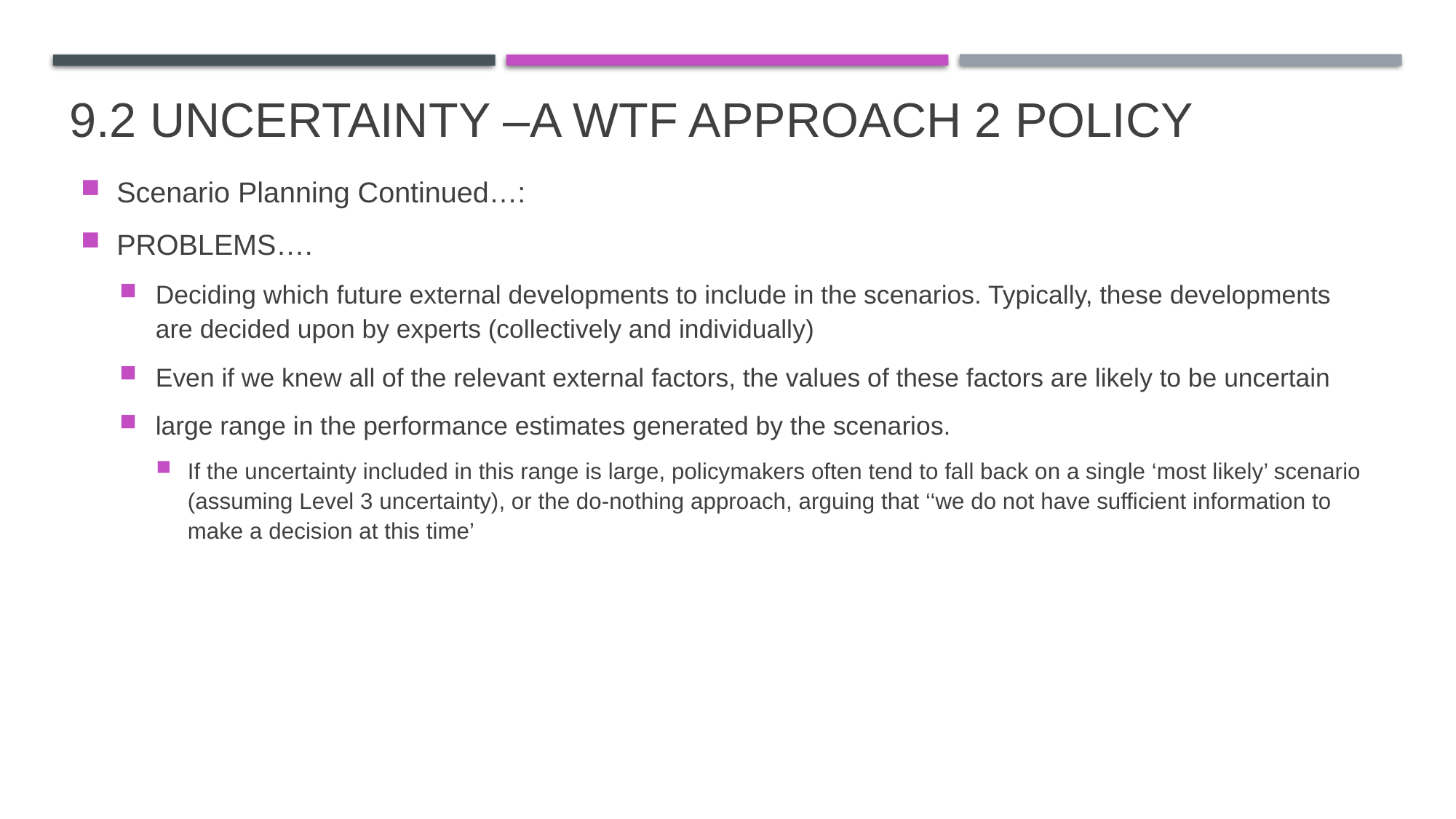

# 9.2 Uncertainty –a WTF approach 2 Policy
Scenario Planning Continued…:
PROBLEMS….
Deciding which future external developments to include in the scenarios. Typically, these developments are decided upon by experts (collectively and individually)
Even if we knew all of the relevant external factors, the values of these factors are likely to be uncertain
large range in the performance estimates generated by the scenarios.
If the uncertainty included in this range is large, policymakers often tend to fall back on a single ‘most likely’ scenario (assuming Level 3 uncertainty), or the do-nothing approach, arguing that ‘‘we do not have sufficient information to make a decision at this time’